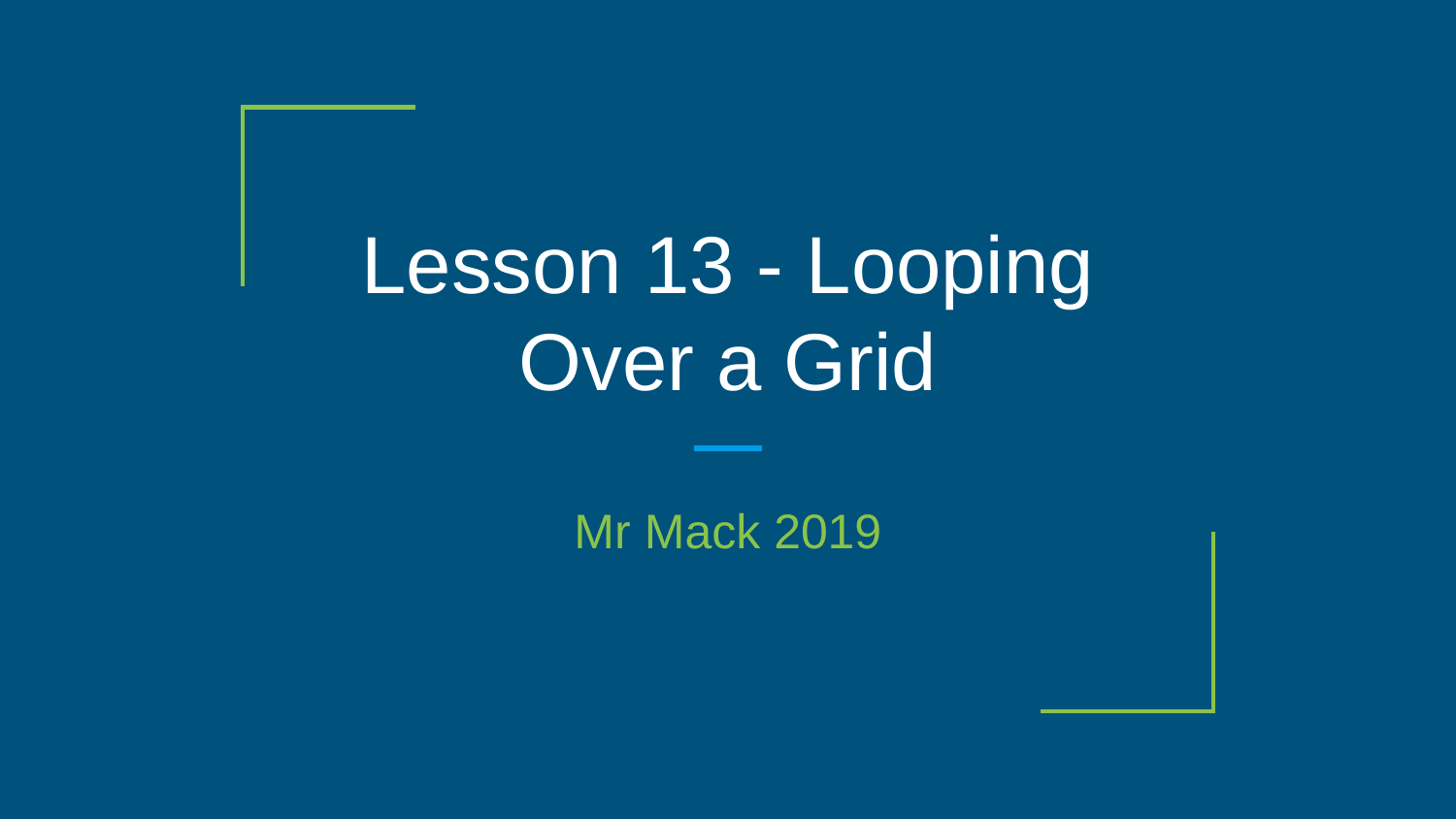

# Lesson 13 - Looping Over a Grid
Mr Mack 2019